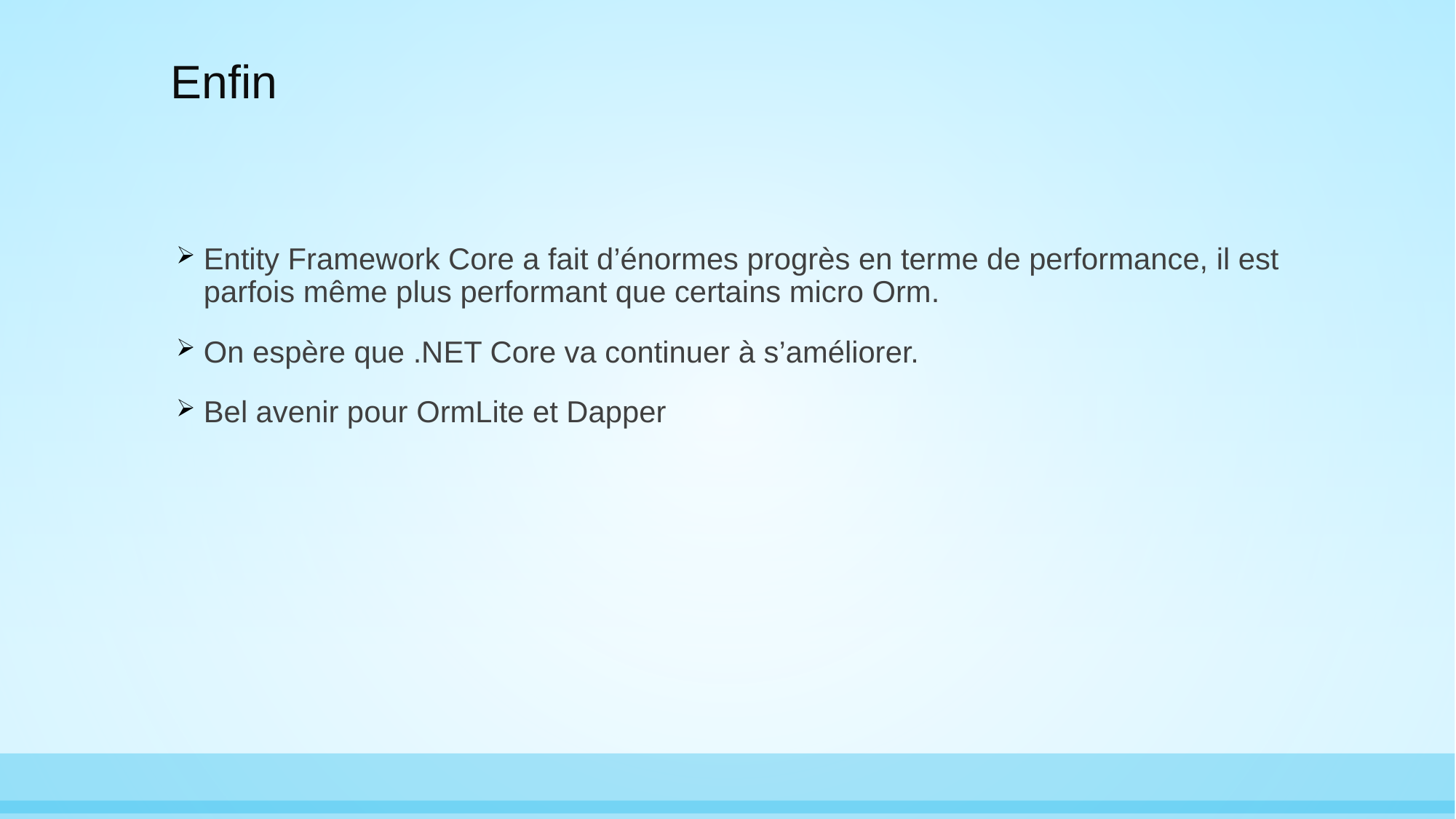

# Enfin

Entity Framework Core a fait d’énormes progrès en terme de performance, il est parfois même plus performant que certains micro Orm.
On espère que .NET Core va continuer à s’améliorer.
Bel avenir pour OrmLite et Dapper